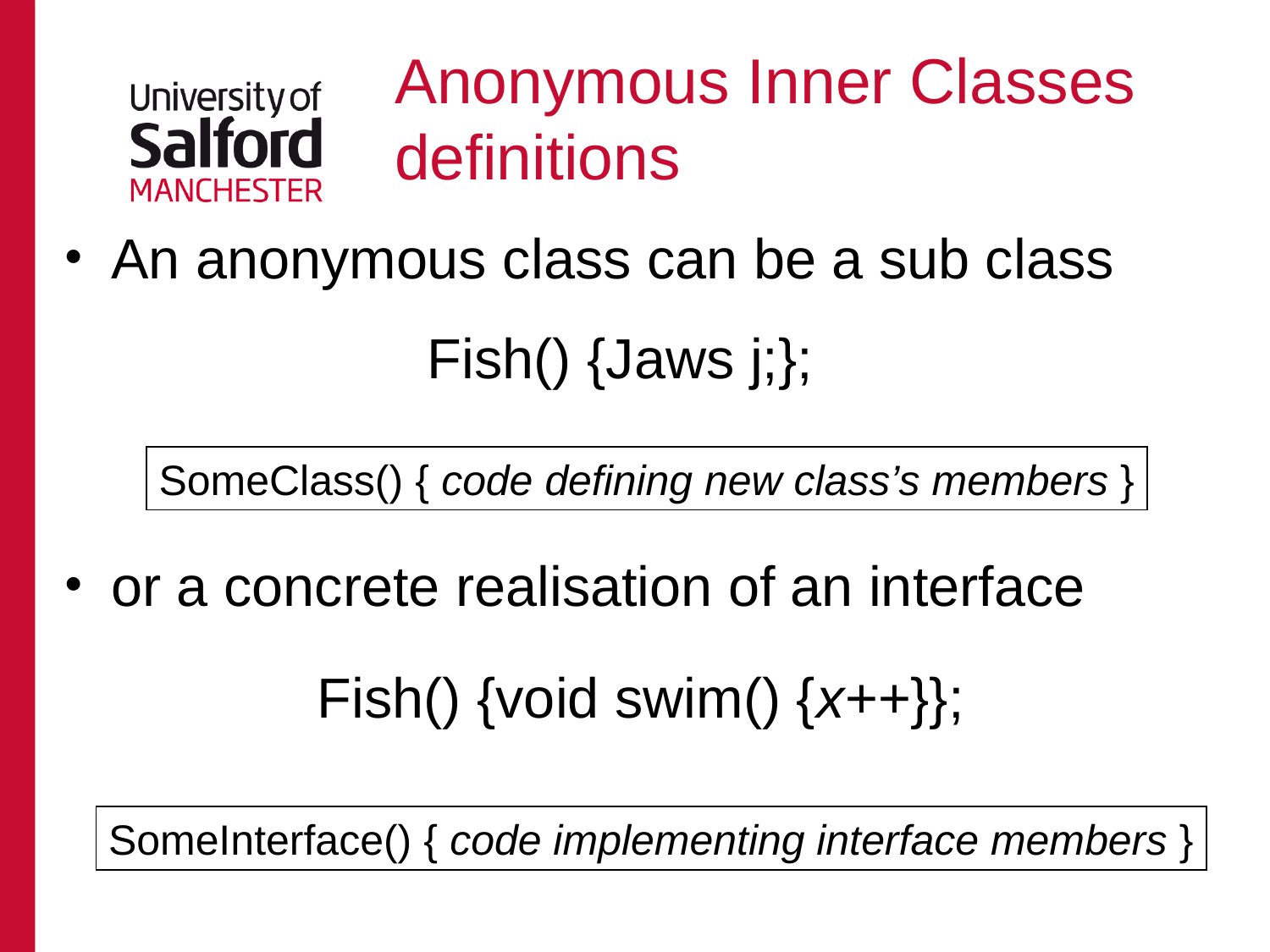

An anonymous class can be a sub class

or a concrete realisation of an interface

Anonymous Inner Classes definitions
Fish() {Jaws j;};
SomeClass() { code defining new class’s members }
Fish() {void swim() {x++}};
SomeInterface() { code implementing interface members }